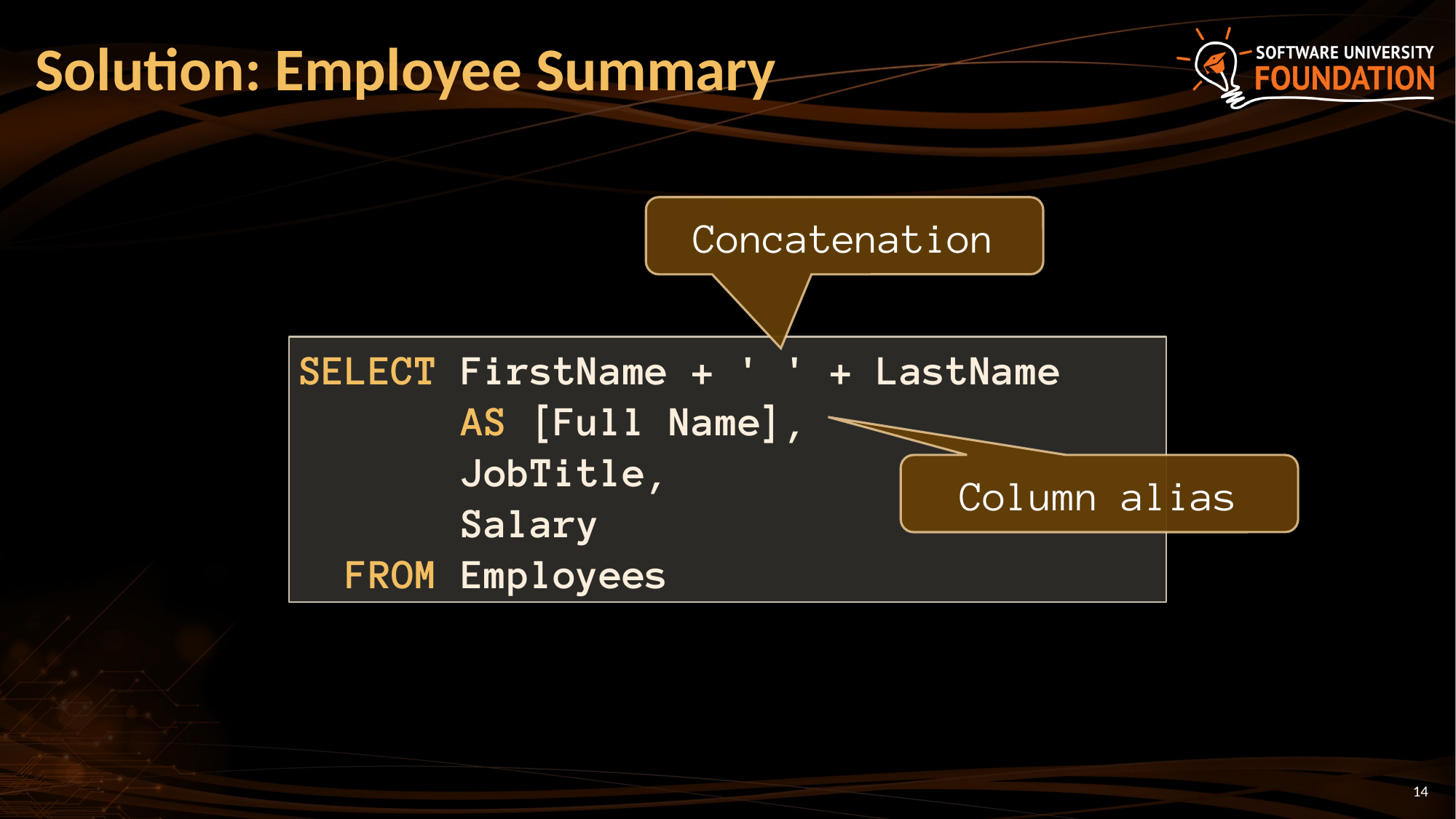

# Solution: Employee Summary
Concatenation
SELECT FirstName + ' ' + LastName
       AS [Full Name],
       JobTitle,
       Salary
  FROM Employees
Column alias
14